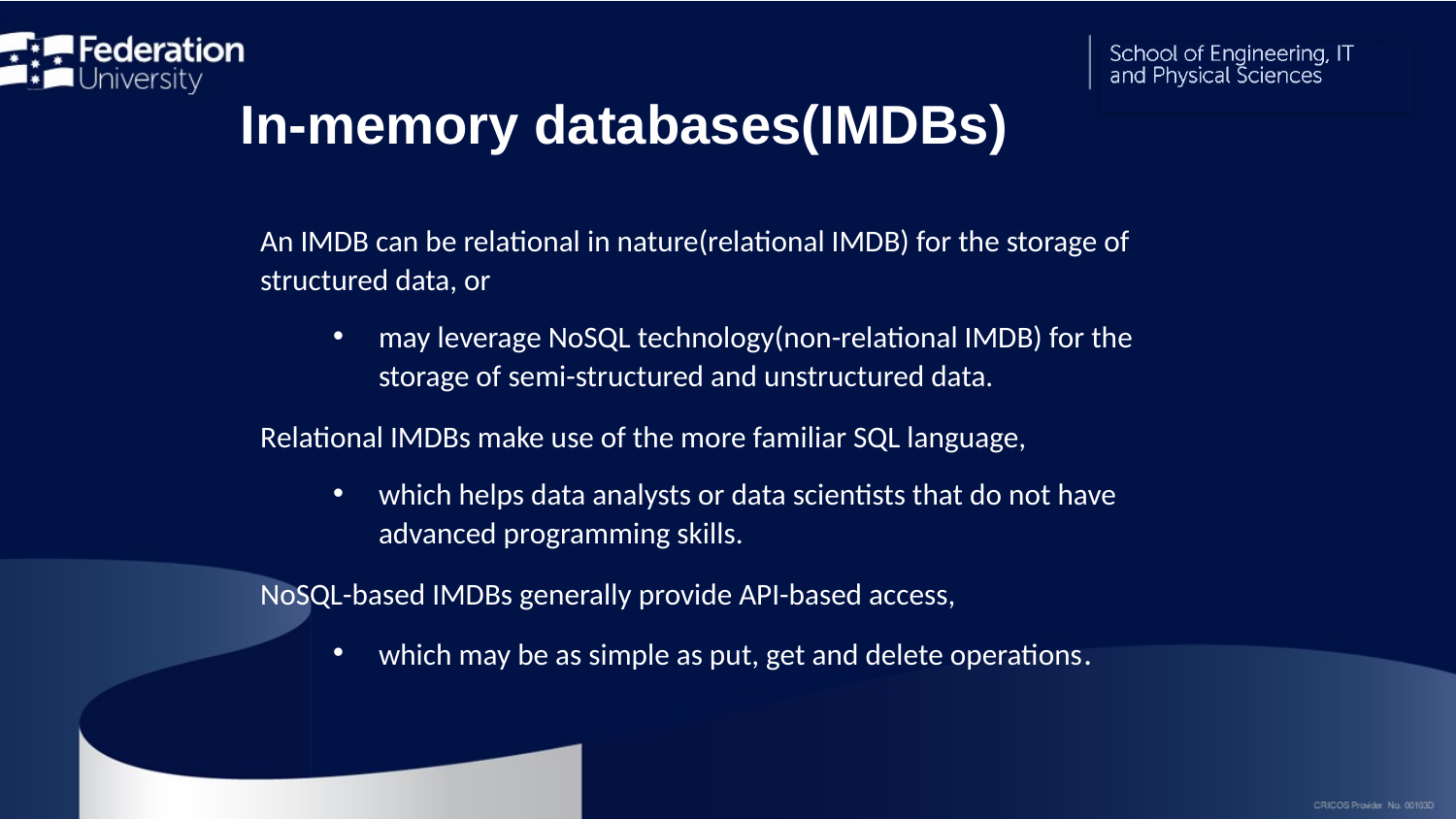

In-memory databases(IMDBs)
An IMDB can be relational in nature(relational IMDB) for the storage of structured data, or
may leverage NoSQL technology(non-relational IMDB) for the storage of semi-structured and unstructured data.
Relational IMDBs make use of the more familiar SQL language,
which helps data analysts or data scientists that do not have advanced programming skills.
NoSQL-based IMDBs generally provide API-based access,
which may be as simple as put, get and delete operations.
22